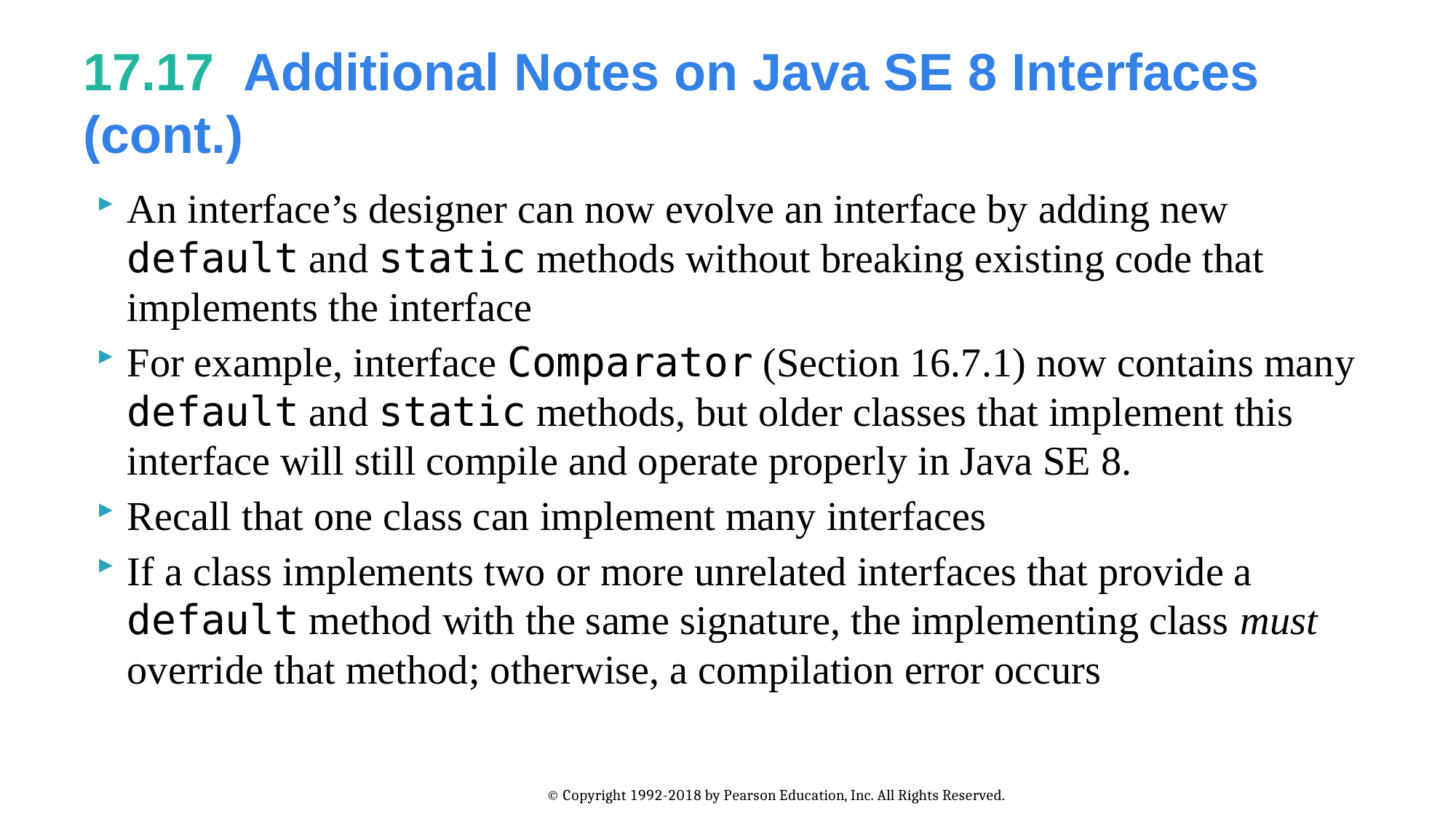

# 17.17  Additional Notes on Java SE 8 Interfaces (cont.)
An interface’s designer can now evolve an interface by adding new default and static methods without breaking existing code that implements the interface
For example, interface Comparator (Section 16.7.1) now contains many default and static methods, but older classes that implement this interface will still compile and operate properly in Java SE 8.
Recall that one class can implement many interfaces
If a class implements two or more unrelated interfaces that provide a default method with the same signature, the implementing class must override that method; otherwise, a compilation error occurs
© Copyright 1992-2018 by Pearson Education, Inc. All Rights Reserved.